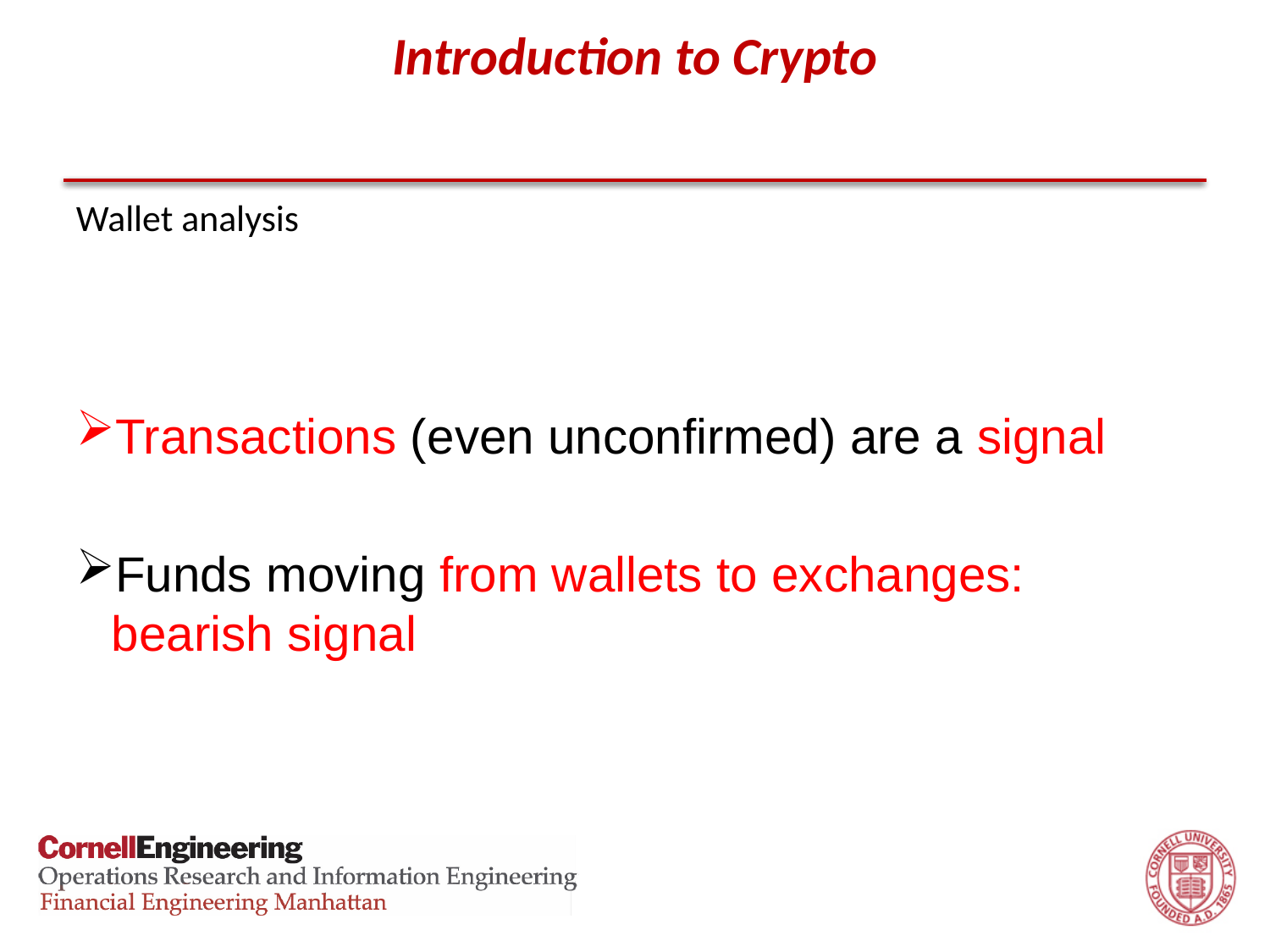

# Introduction to Crypto
Wallet analysis

Transactions (even unconfirmed) are a signal

Funds moving from wallets to exchanges: bearish signal